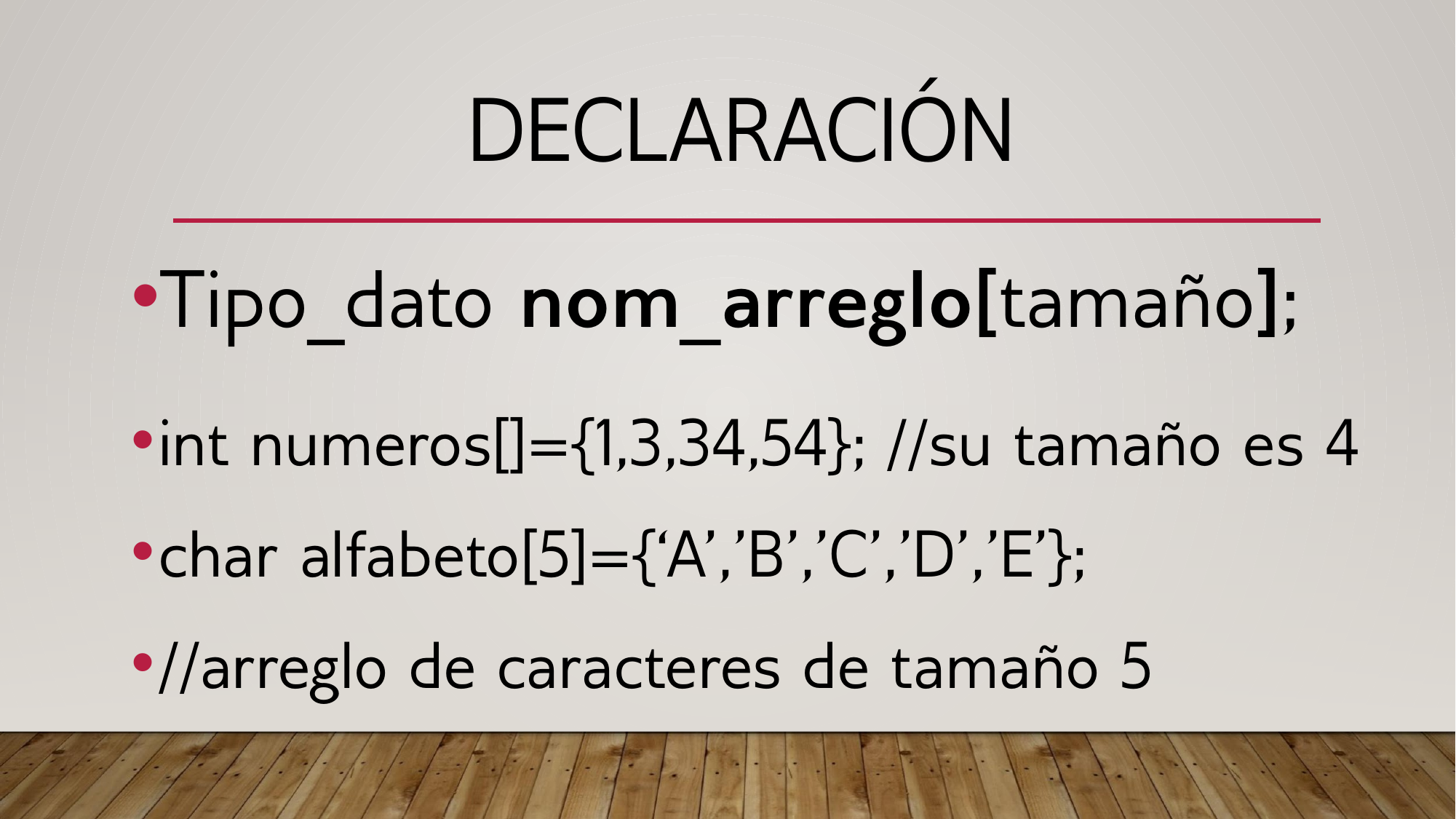

Tipo_dato nom_arreglo[tamaño];
int numeros[]={1,3,34,54}; //su tamaño es 4
char alfabeto[5]={‘A’,’B’,’C’,’D’,’E’};
//arreglo de caracteres de tamaño 5
# DECLARACIÓN